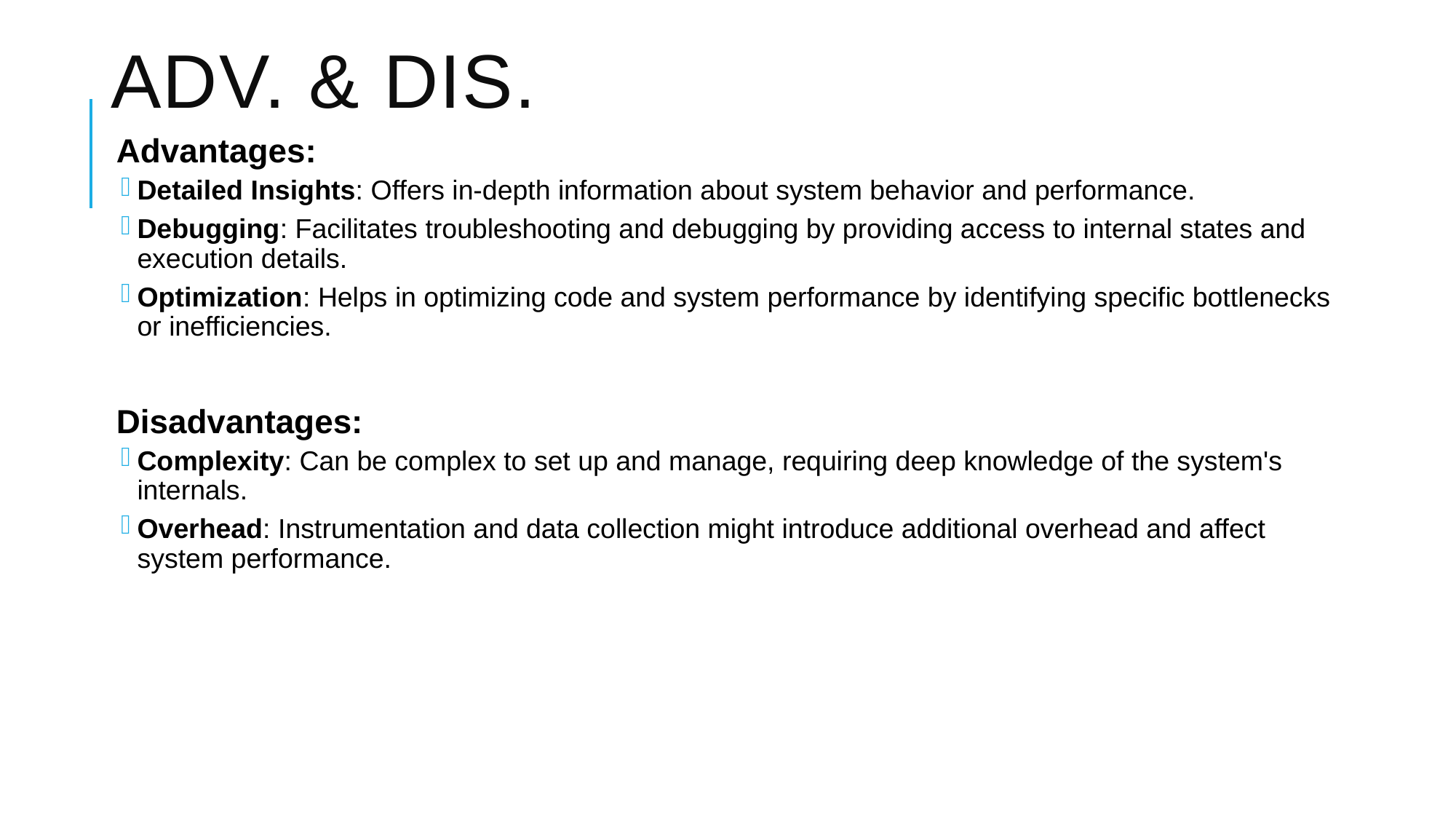

# Adv. & Dis.
Advantages:
Detailed Insights: Offers in-depth information about system behavior and performance.
Debugging: Facilitates troubleshooting and debugging by providing access to internal states and execution details.
Optimization: Helps in optimizing code and system performance by identifying specific bottlenecks or inefficiencies.

Disadvantages:
Complexity: Can be complex to set up and manage, requiring deep knowledge of the system's internals.
Overhead: Instrumentation and data collection might introduce additional overhead and affect system performance.